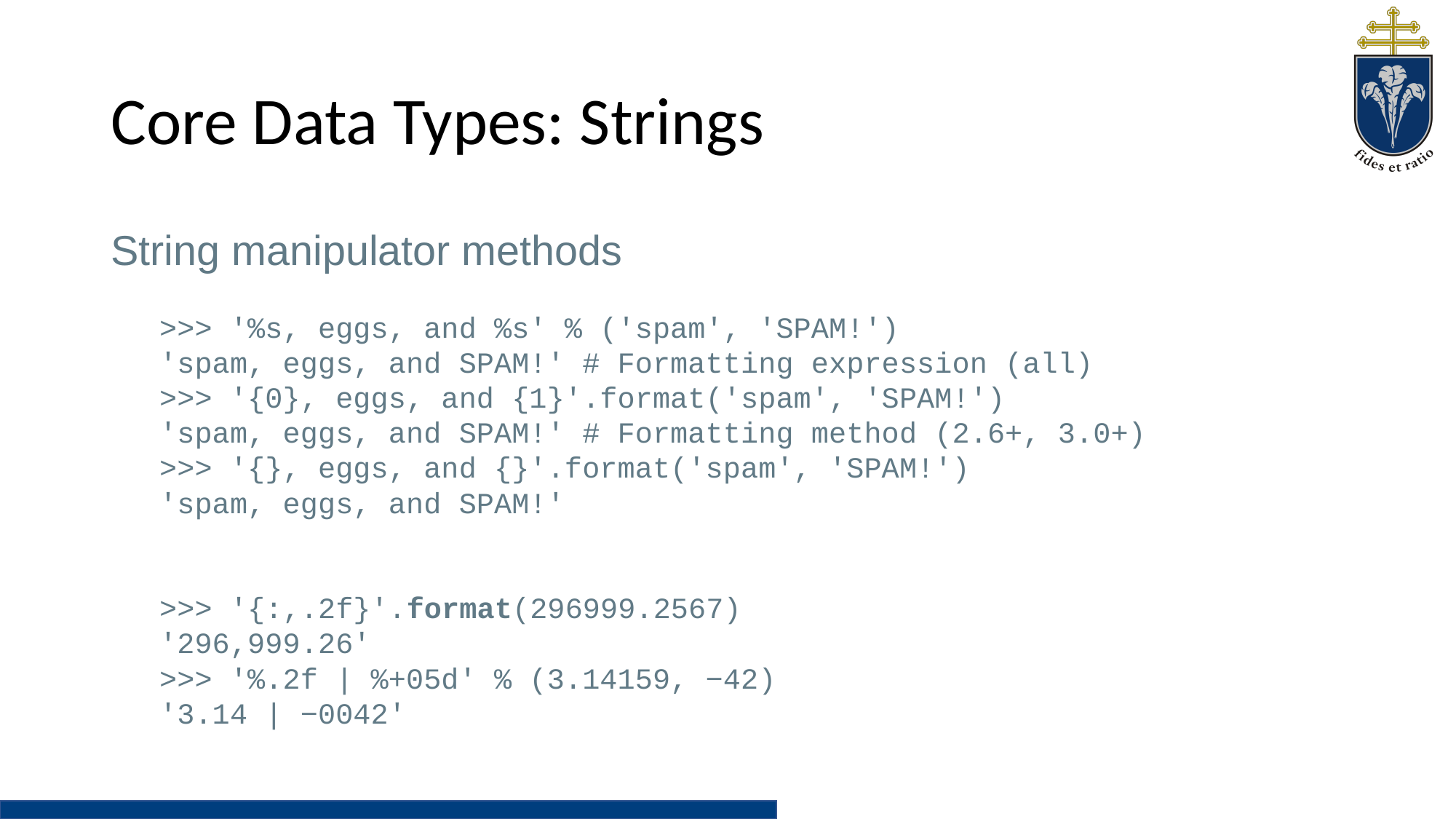

# Core Data Types: Strings
String manipulator methods

>>> '%s, eggs, and %s' % ('spam', 'SPAM!')
'spam, eggs, and SPAM!' # Formatting expression (all)
>>> '{0}, eggs, and {1}'.format('spam', 'SPAM!')
'spam, eggs, and SPAM!' # Formatting method (2.6+, 3.0+)
>>> '{}, eggs, and {}'.format('spam', 'SPAM!')
'spam, eggs, and SPAM!'

>>> '{:,.2f}'.format(296999.2567)
'296,999.26'
>>> '%.2f | %+05d' % (3.14159, −42)
'3.14 | −0042'